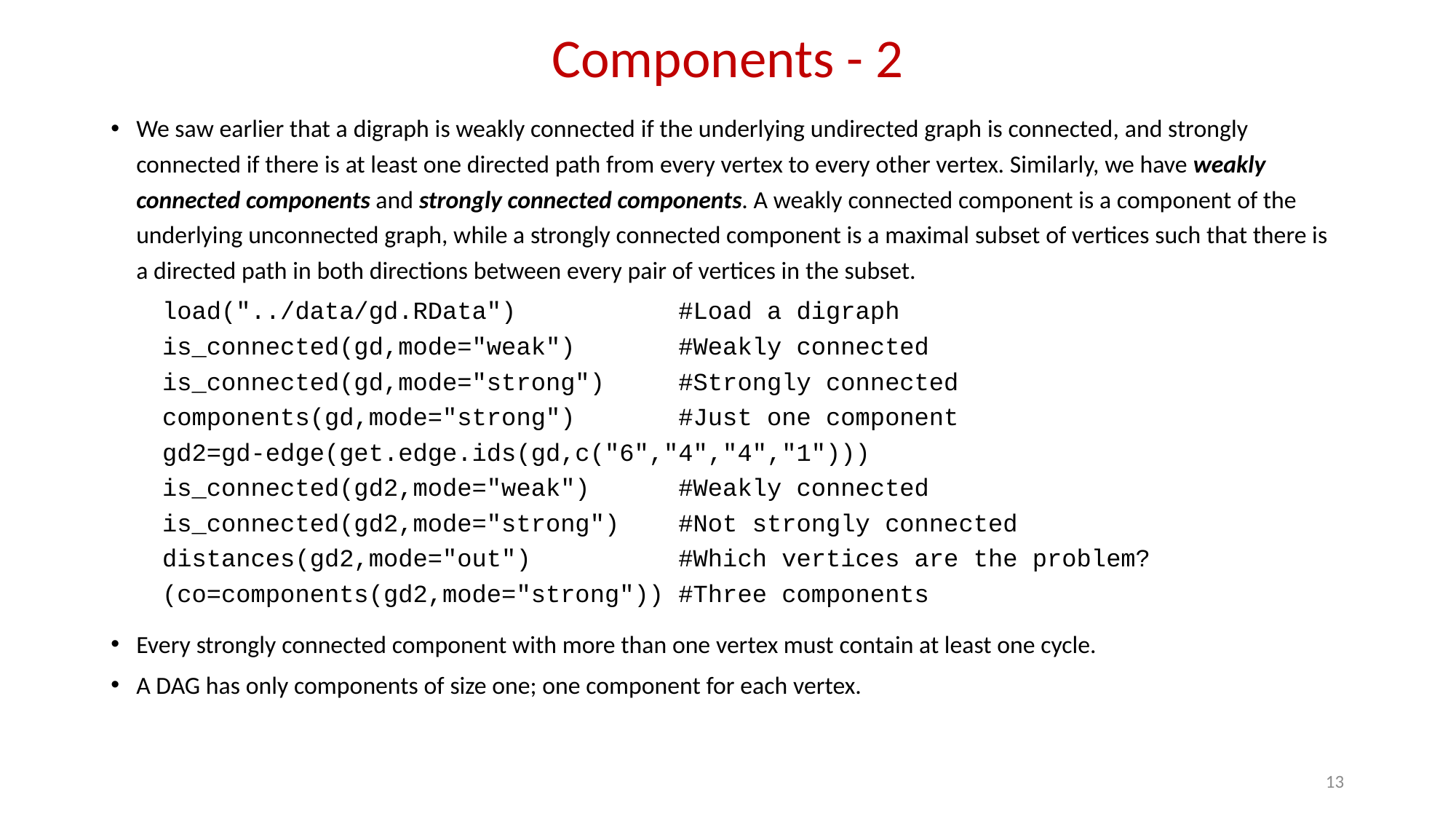

# Components - 2
We saw earlier that a digraph is weakly connected if the underlying undirected graph is connected, and strongly connected if there is at least one directed path from every vertex to every other vertex. Similarly, we have weakly connected components and strongly connected components. A weakly connected component is a component of the underlying unconnected graph, while a strongly connected component is a maximal subset of vertices such that there is a directed path in both directions between every pair of vertices in the subset.
load("../data/gd.RData")           #Load a digraph
is_connected(gd,mode="weak")       #Weakly connected
is_connected(gd,mode="strong")     #Strongly connected
components(gd,mode="strong")       #Just one component
gd2=gd-edge(get.edge.ids(gd,c("6","4","4","1")))
is_connected(gd2,mode="weak")      #Weakly connected
is_connected(gd2,mode="strong")    #Not strongly connected
distances(gd2,mode="out")          #Which vertices are the problem?
(co=components(gd2,mode="strong")) #Three components
Every strongly connected component with more than one vertex must contain at least one cycle.
A DAG has only components of size one; one component for each vertex.
13